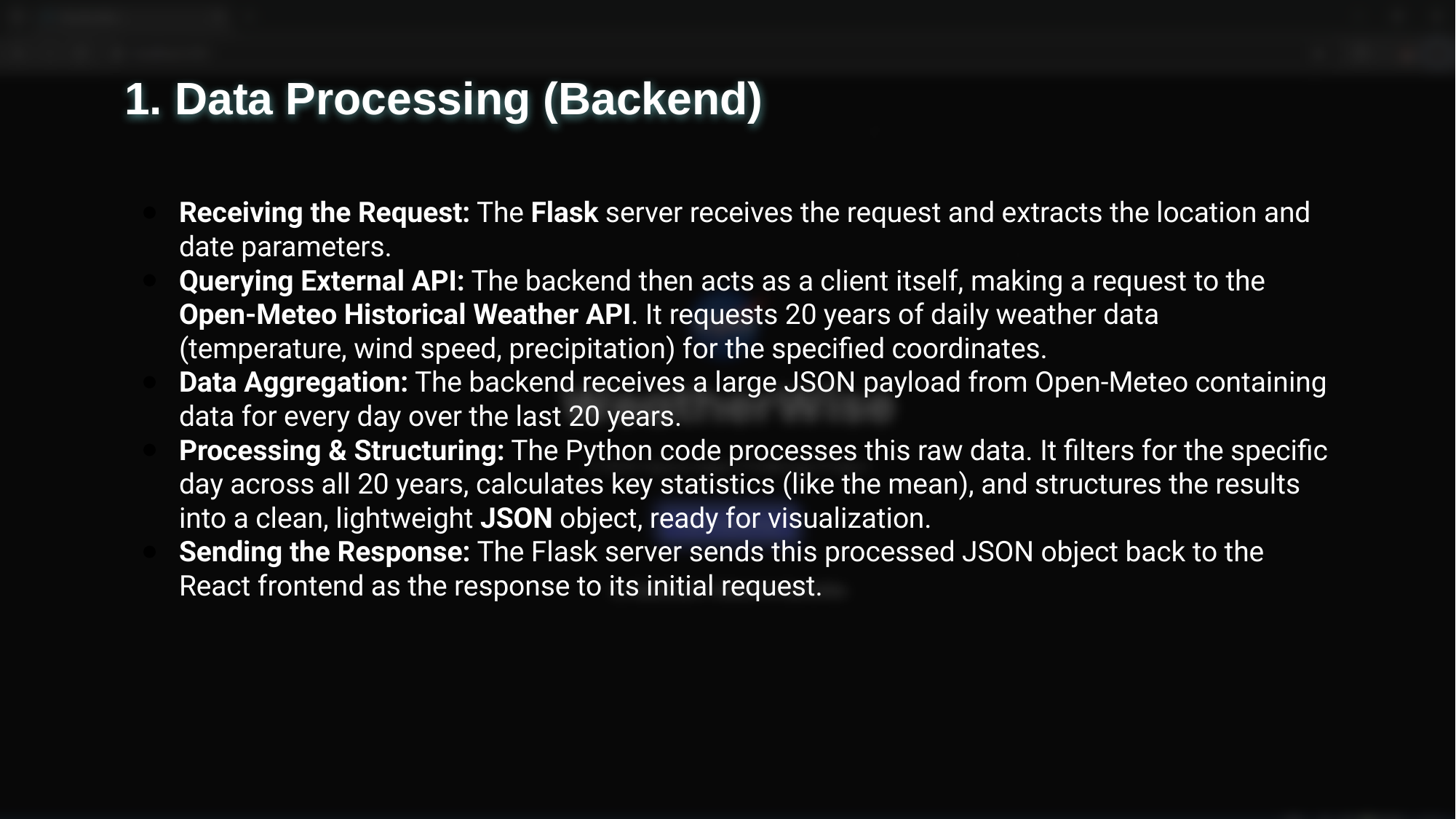

# 1. Data Processing (Backend)
Receiving the Request: The Flask server receives the request and extracts the location and date parameters.
Querying External API: The backend then acts as a client itself, making a request to the Open-Meteo Historical Weather API. It requests 20 years of daily weather data (temperature, wind speed, precipitation) for the specified coordinates.
Data Aggregation: The backend receives a large JSON payload from Open-Meteo containing data for every day over the last 20 years.
Processing & Structuring: The Python code processes this raw data. It filters for the specific day across all 20 years, calculates key statistics (like the mean), and structures the results into a clean, lightweight JSON object, ready for visualization.
Sending the Response: The Flask server sends this processed JSON object back to the React frontend as the response to its initial request.